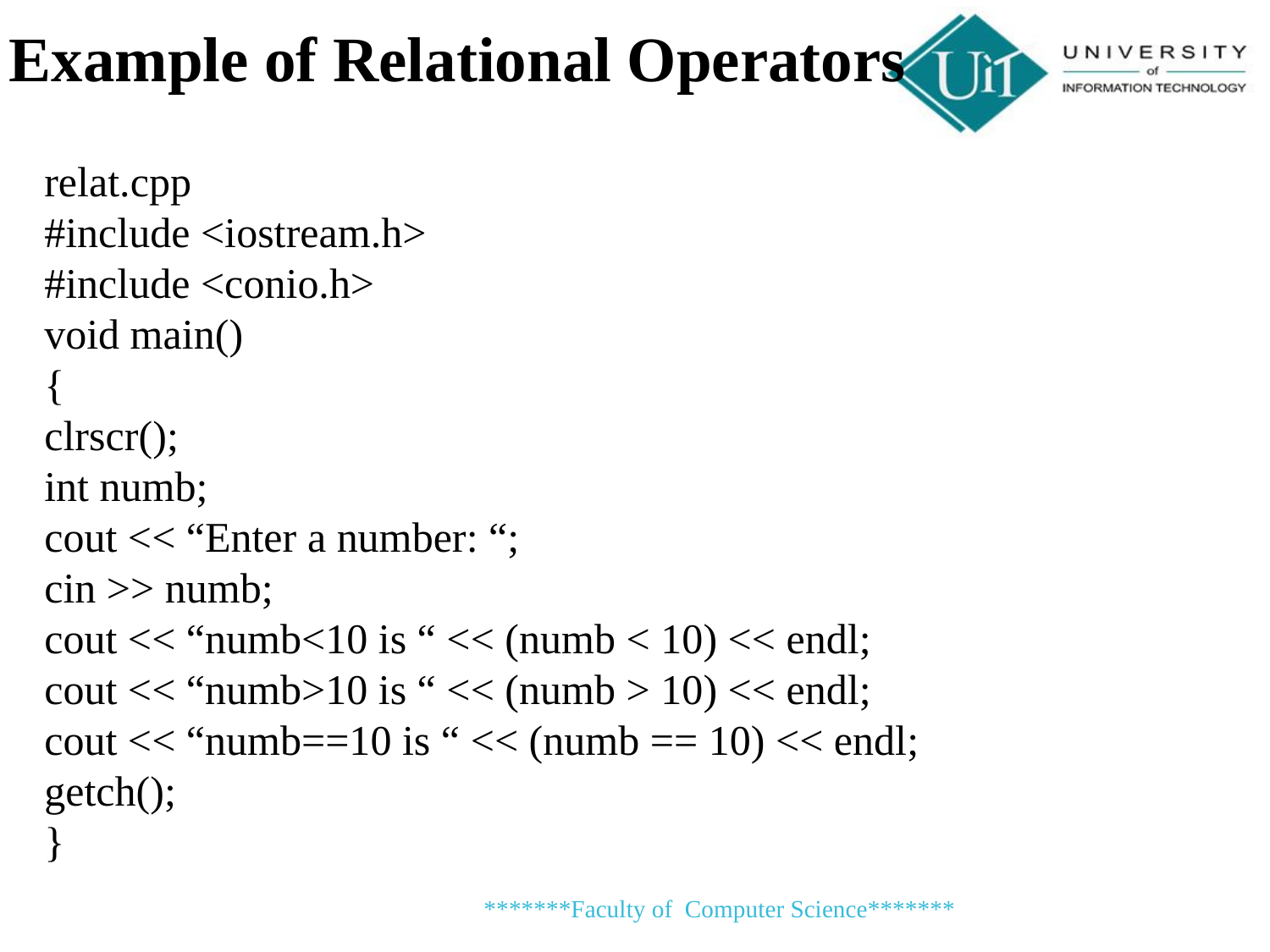

Example of Relational Operators
relat.cpp
#include <iostream.h>
#include <conio.h>
void main()
{
clrscr();
int numb;
cout << “Enter a number: “;
cin >> numb;
cout << “numb<10 is “ << (numb < 10) << endl;
cout << “numb>10 is “ << (numb > 10) << endl;
cout << “numb==10 is “ << (numb == 10) << endl;
getch();
}
*******Faculty of  Computer Science*******